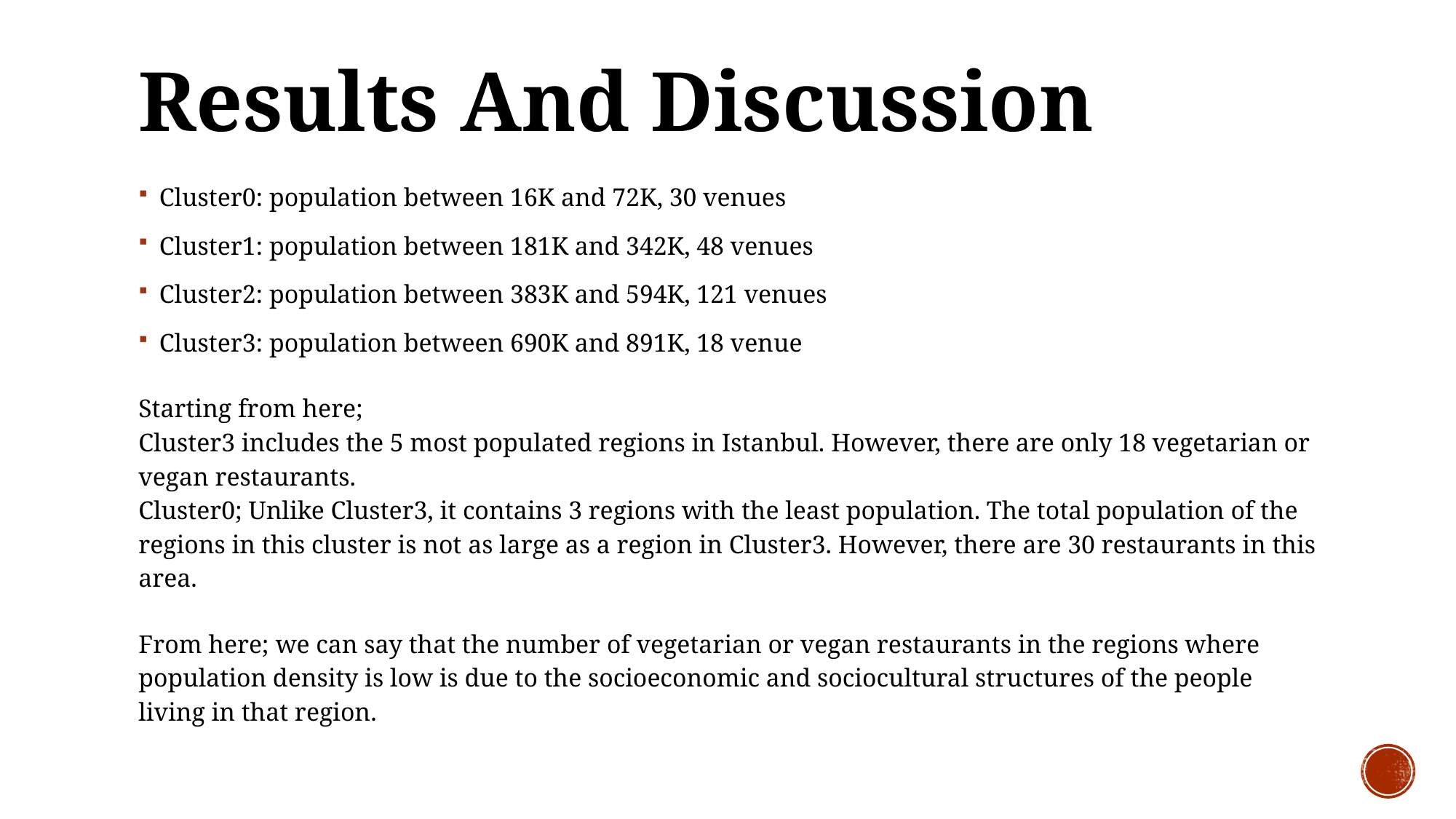

# Results And Discussion
Cluster0: population between 16K and 72K, 30 venues
Cluster1: population between 181K and 342K, 48 venues
Cluster2: population between 383K and 594K, 121 venues
Cluster3: population between 690K and 891K, 18 venue
Starting from here;
Cluster3 includes the 5 most populated regions in Istanbul. However, there are only 18 vegetarian or vegan restaurants.
Cluster0; Unlike Cluster3, it contains 3 regions with the least population. The total population of the regions in this cluster is not as large as a region in Cluster3. However, there are 30 restaurants in this area.
From here; we can say that the number of vegetarian or vegan restaurants in the regions where population density is low is due to the socioeconomic and sociocultural structures of the people living in that region.